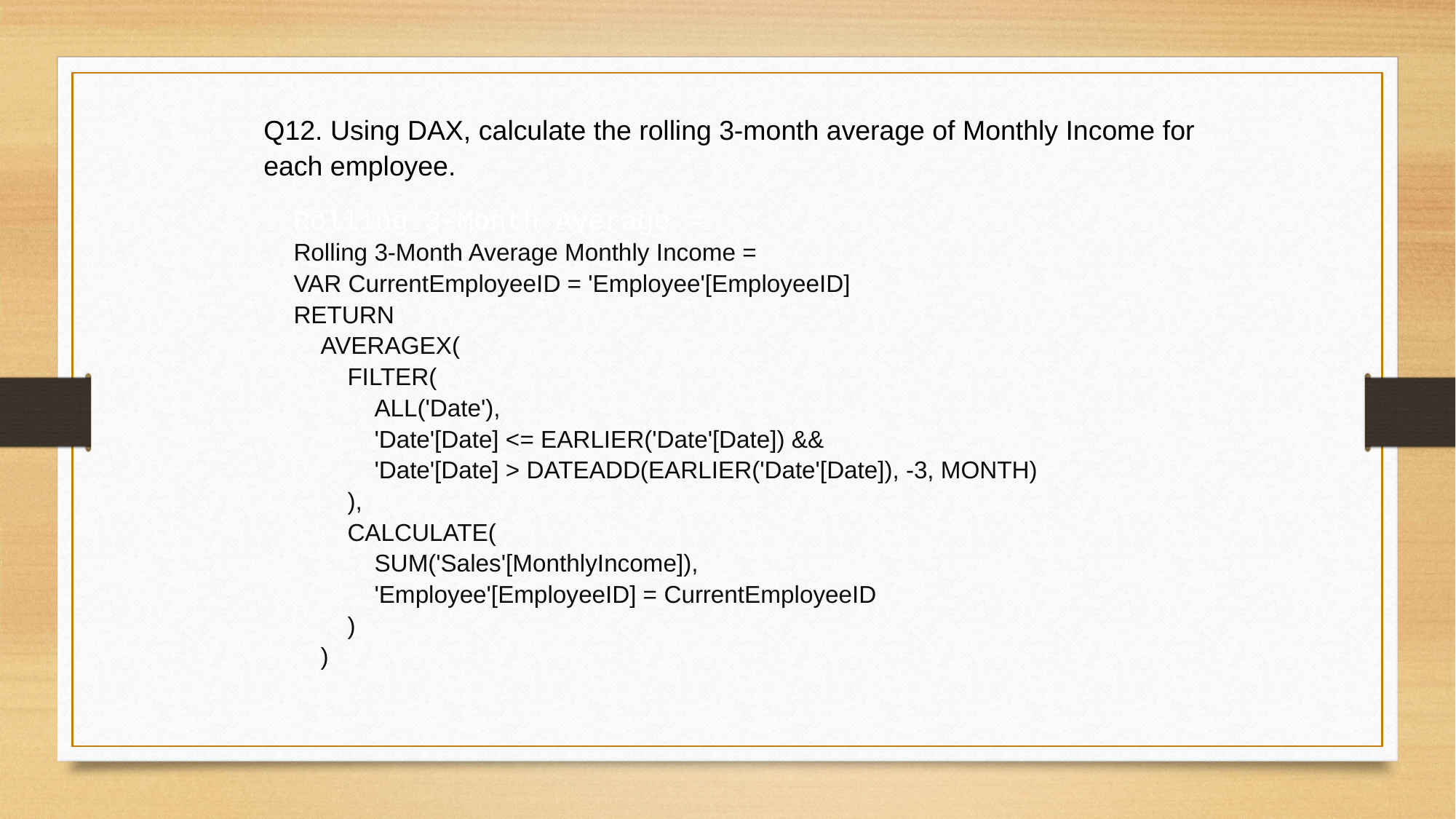

Q12. Using DAX, calculate the rolling 3-month average of Monthly Income for each employee.
Rolling 3-Month Average =
Rolling 3-Month Average Monthly Income =
VAR CurrentEmployeeID = 'Employee'[EmployeeID]
RETURN
    AVERAGEX(
        FILTER(
            ALL('Date'),
            'Date'[Date] <= EARLIER('Date'[Date]) &&
            'Date'[Date] > DATEADD(EARLIER('Date'[Date]), -3, MONTH)
        ),
        CALCULATE(
            SUM('Sales'[MonthlyIncome]),
            'Employee'[EmployeeID] = CurrentEmployeeID
        )
    )